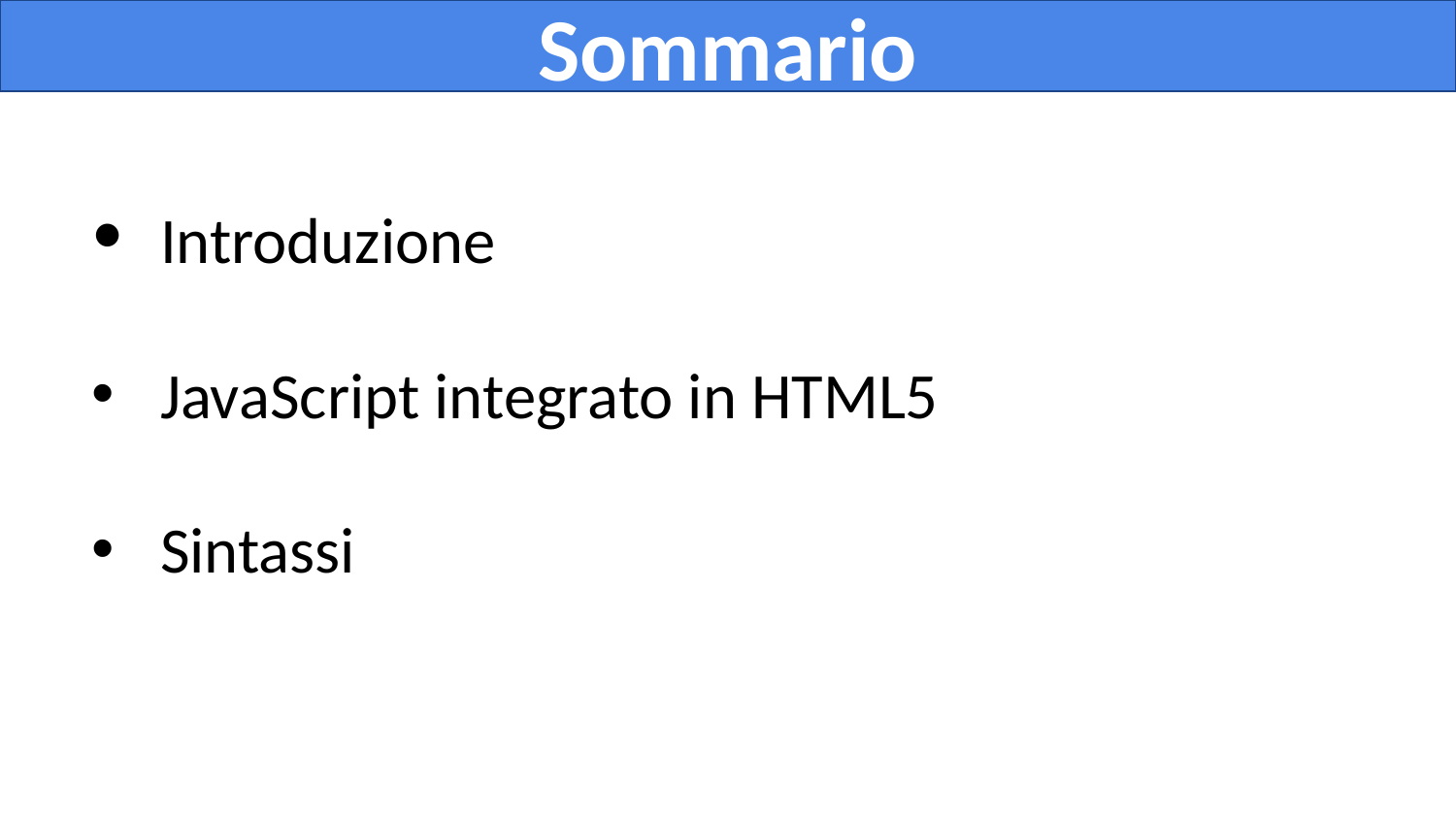

Sommario
Introduzione
JavaScript integrato in HTML5
Sintassi